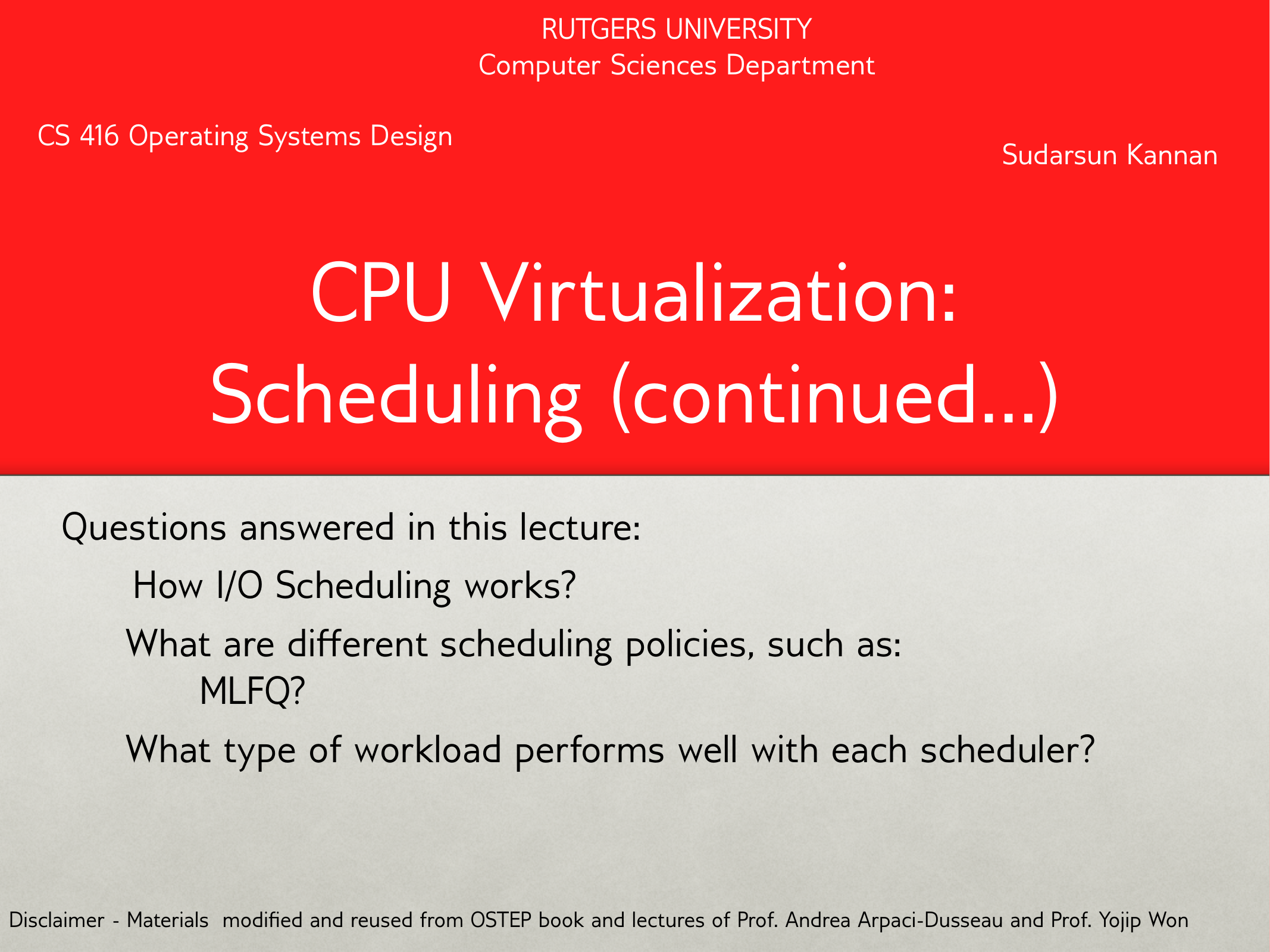

RUTGERS UNIVERSITY
Computer Sciences Department
CS 416 Operating Systems Design
Sudarsun Kannan
# CPU Virtualization: Scheduling (continued…)
Questions answered in this lecture:
      How I/O Scheduling works?
What are different scheduling policies, such as:
MLFQ?
What type of workload performs well with each scheduler?

Disclaimer - Materials  modified and reused from OSTEP book and lectures of Prof. Andrea Arpaci-Dusseau and Prof. Yojip Won